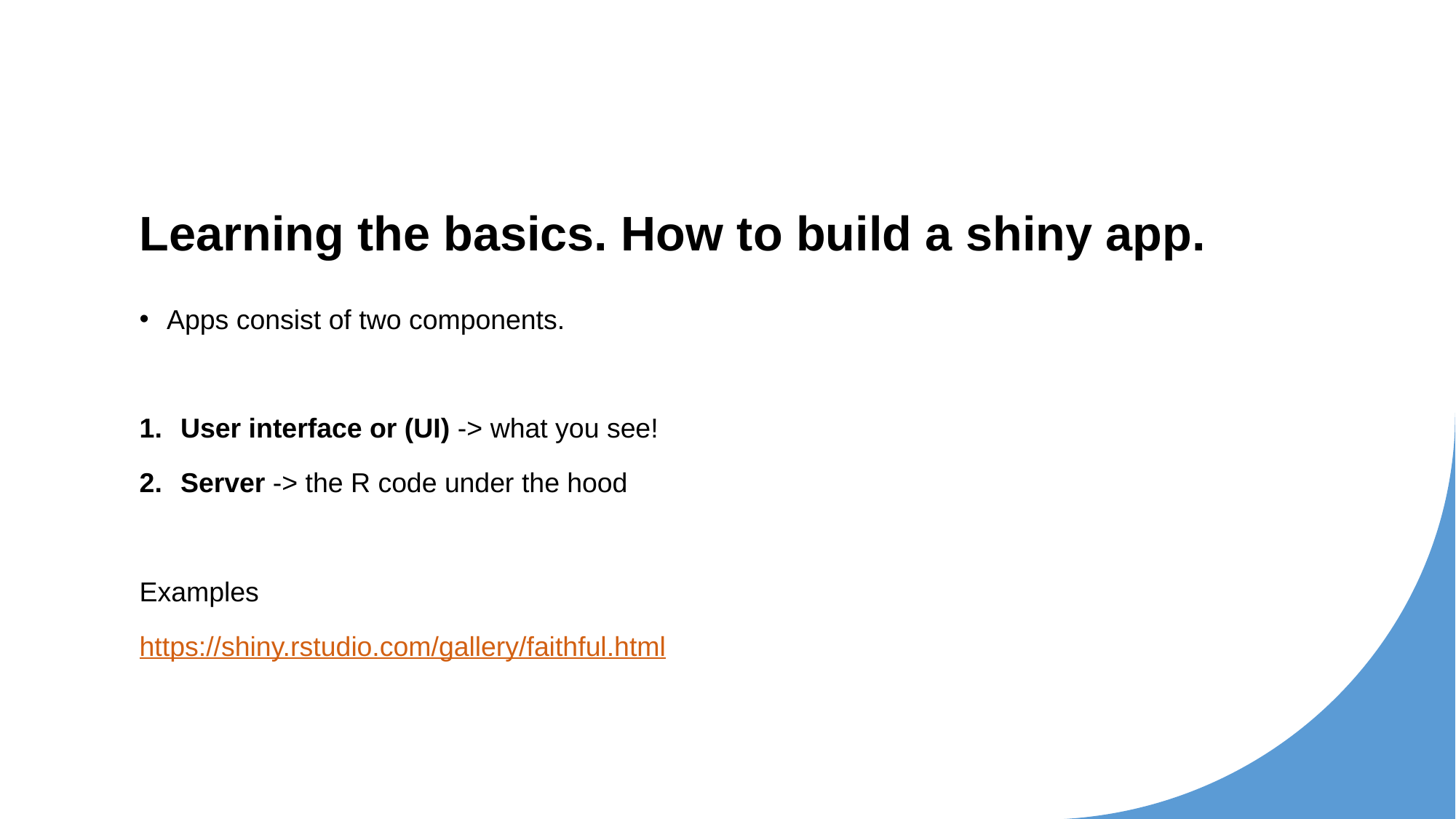

# Learning the basics. How to build a shiny app.
Apps consist of two components.

User interface or (UI) -> what you see!
Server -> the R code under the hood

Examples
https://shiny.rstudio.com/gallery/faithful.html